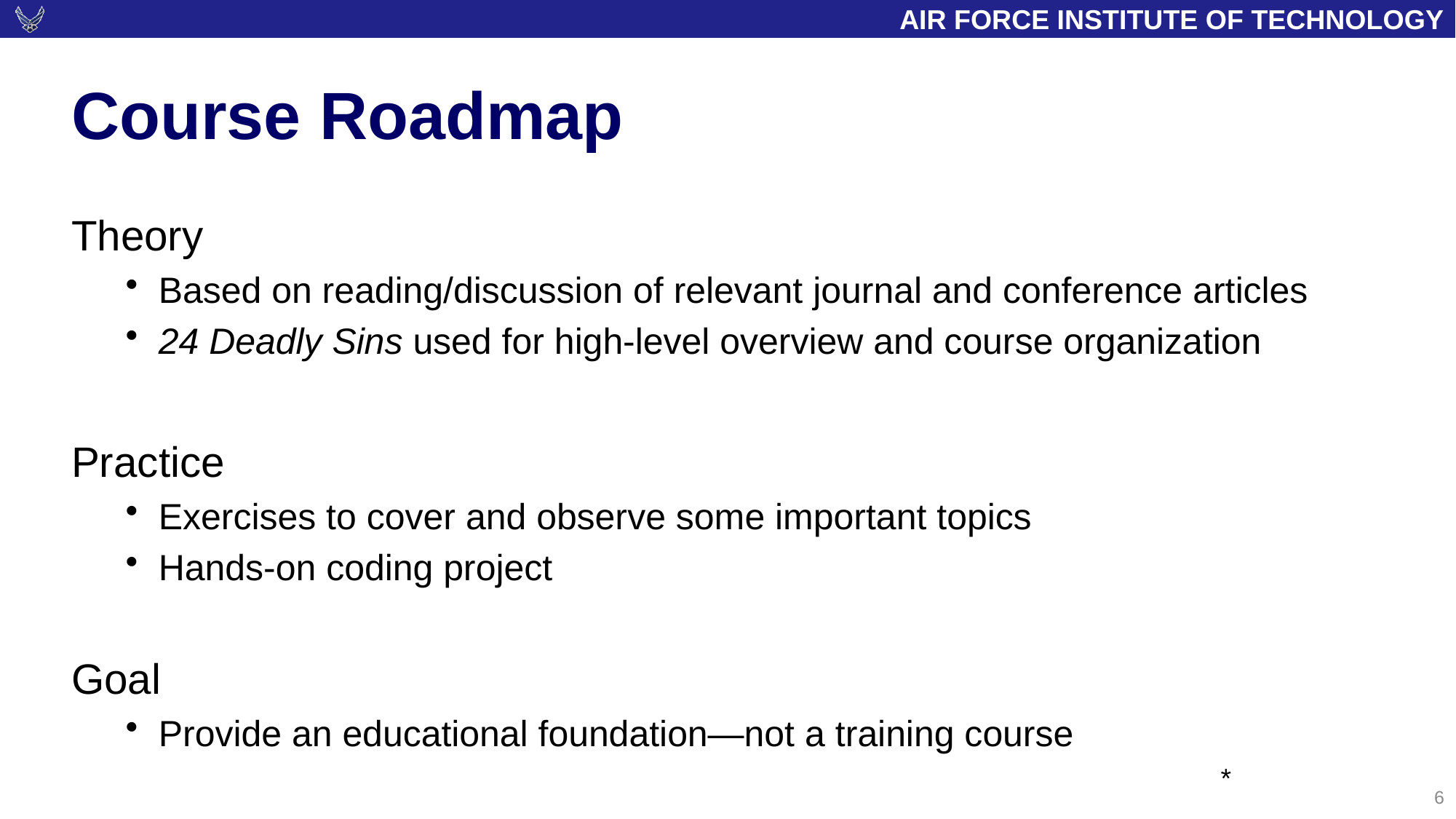

# Course Roadmap
Theory
Based on reading/discussion of relevant journal and conference articles
24 Deadly Sins used for high-level overview and course organization

Practice
Exercises to cover and observe some important topics
Hands-on coding project

Goal
Provide an educational foundation—not a training course
*
6